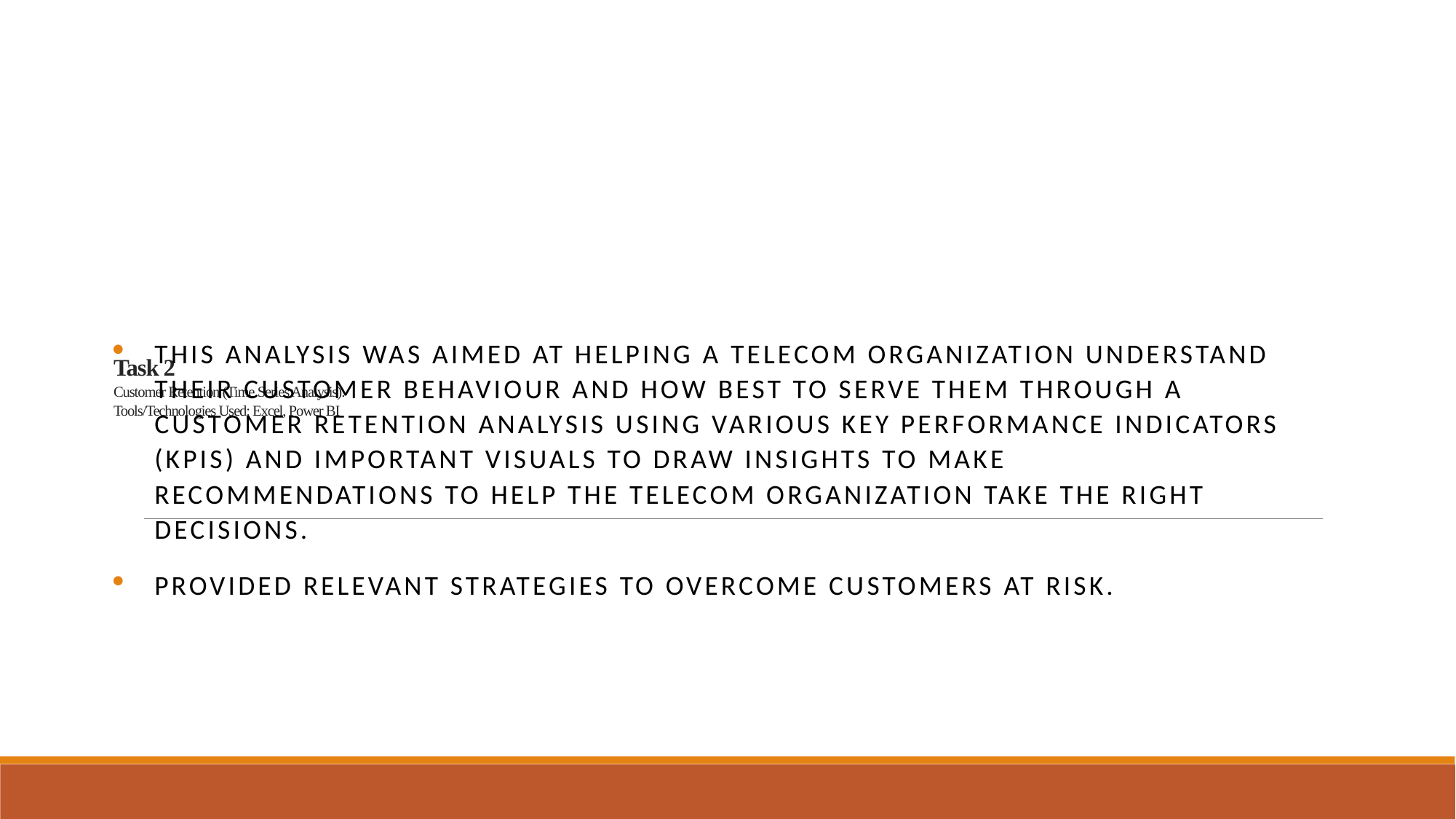

This analysis was aimed at helping a telecom organization understand their customer behaviour and how best to serve them through a Customer Retention Analysis using various key performance indicators (KPIs) and important visuals to draw insights to make recommendations to help the telecom organization take the right decisions.
Provided relevant strategies to overcome customers at risk.

# Task 2 Customer Retention (Time Series Analysis): Tools/Technologies Used: Excel, Power BI